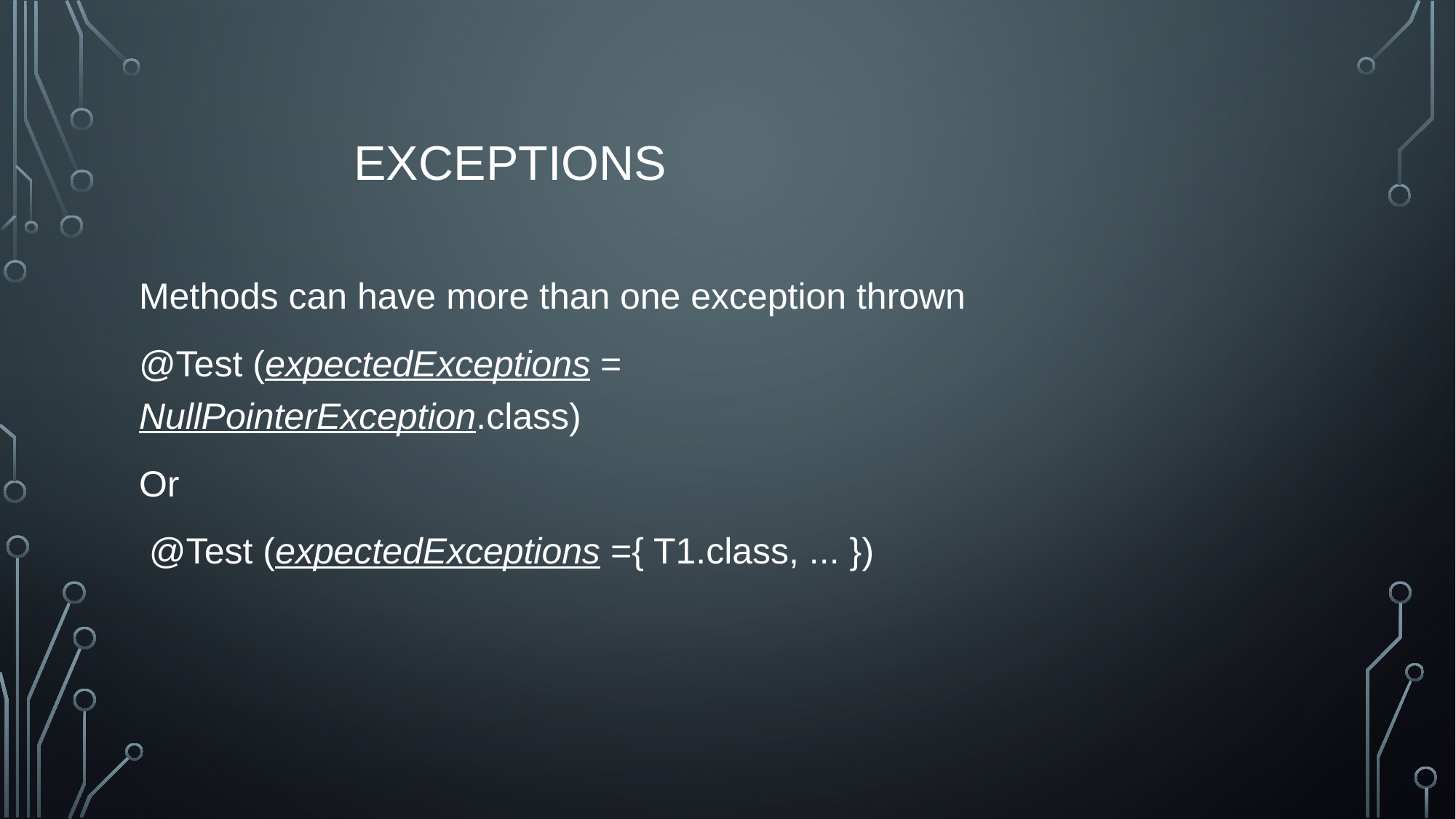

# Exceptions
Methods can have more than one exception thrown
@Test (expectedExceptions = NullPointerException.class)
Or
 @Test (expectedExceptions ={ T1.class, ... })